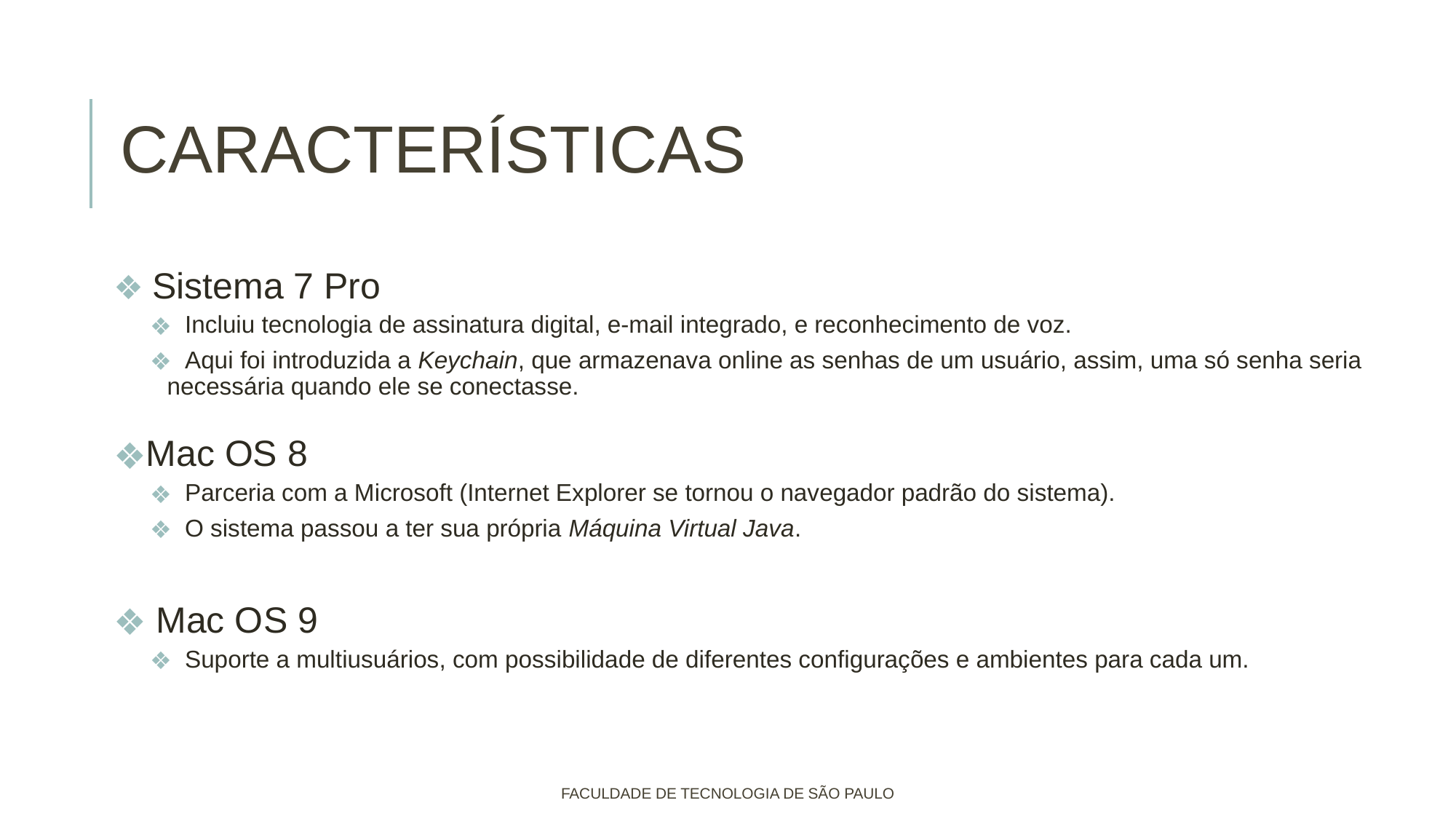

# CARACTERÍSTICAS
 Sistema 7 Pro
  Incluiu tecnologia de assinatura digital, e-mail integrado, e reconhecimento de voz.
  Aqui foi introduzida a Keychain, que armazenava online as senhas de um usuário, assim, uma só senha seria necessária quando ele se conectasse.

Mac OS 8
  Parceria com a Microsoft (Internet Explorer se tornou o navegador padrão do sistema).
  O sistema passou a ter sua própria Máquina Virtual Java.

 Mac OS 9
  Suporte a multiusuários, com possibilidade de diferentes configurações e ambientes para cada um.

FACULDADE DE TECNOLOGIA DE SÃO PAULO